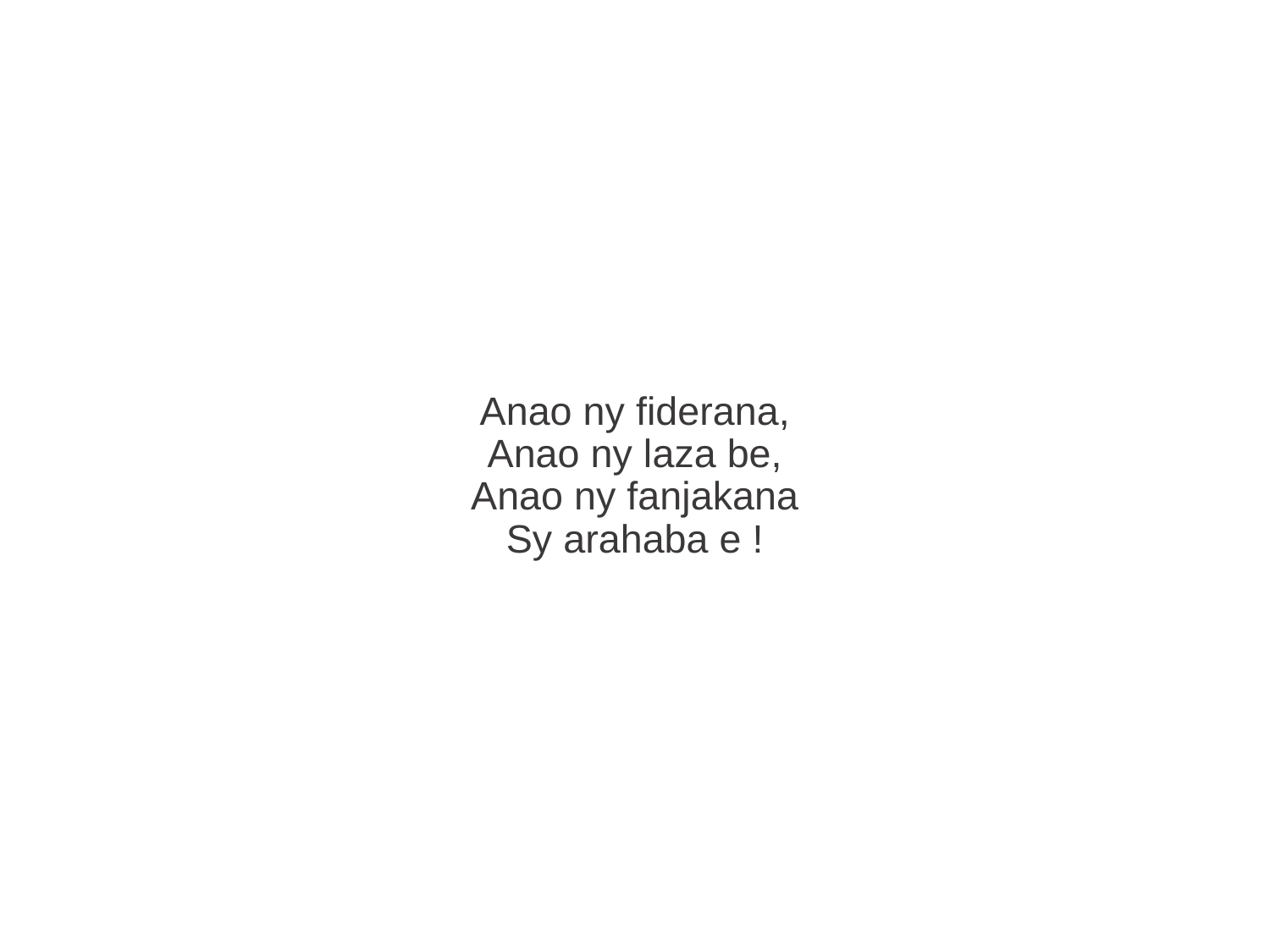

Anao ny fiderana,
Anao ny laza be,
Anao ny fanjakana
Sy arahaba e !